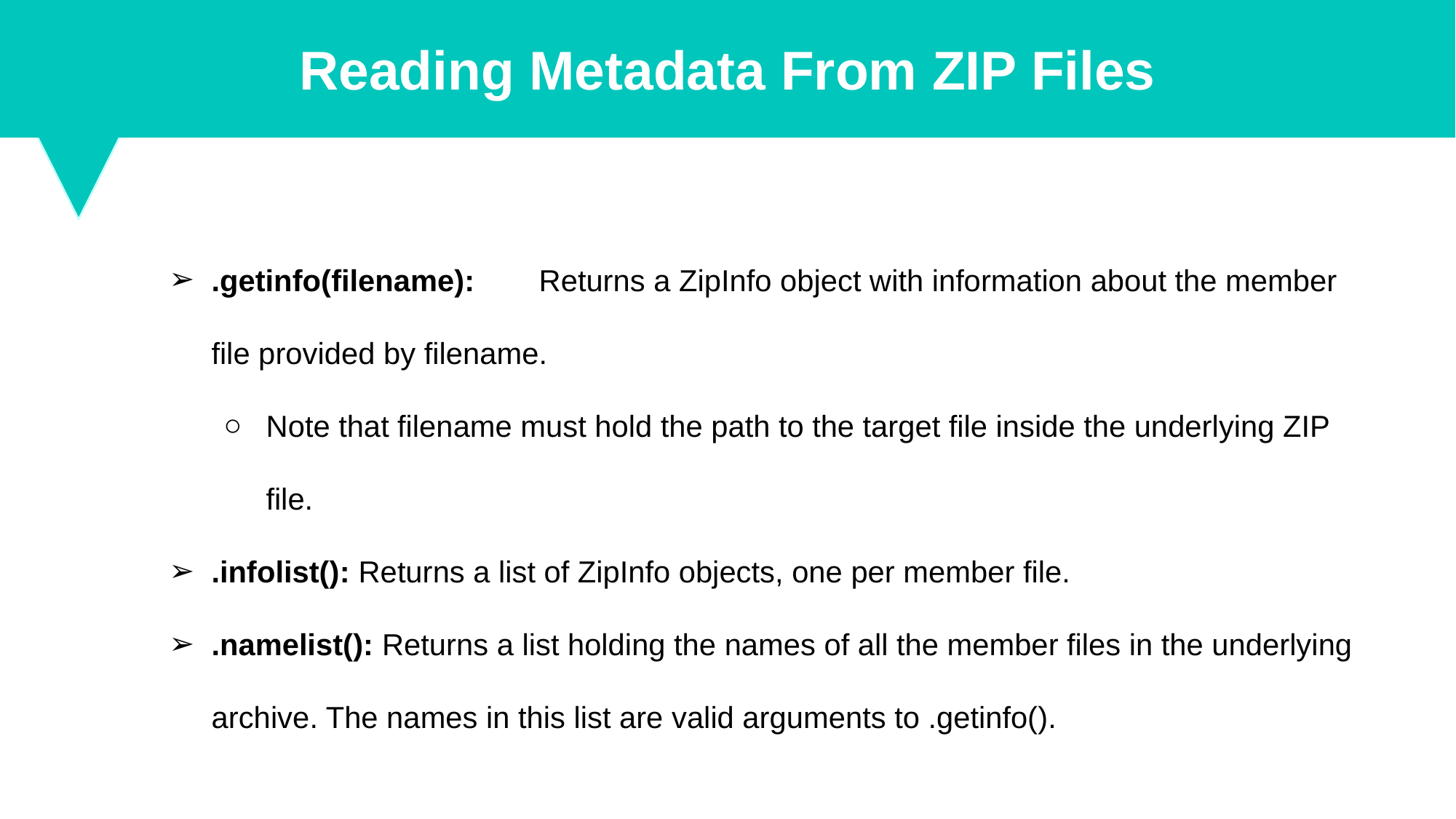

Reading Metadata From ZIP Files

.getinfo(filename):	Returns a ZipInfo object with information about the member file provided by filename.
Note that filename must hold the path to the target file inside the underlying ZIP file.
.infolist(): Returns a list of ZipInfo objects, one per member file.
.namelist(): Returns a list holding the names of all the member files in the underlying archive. The names in this list are valid arguments to .getinfo().